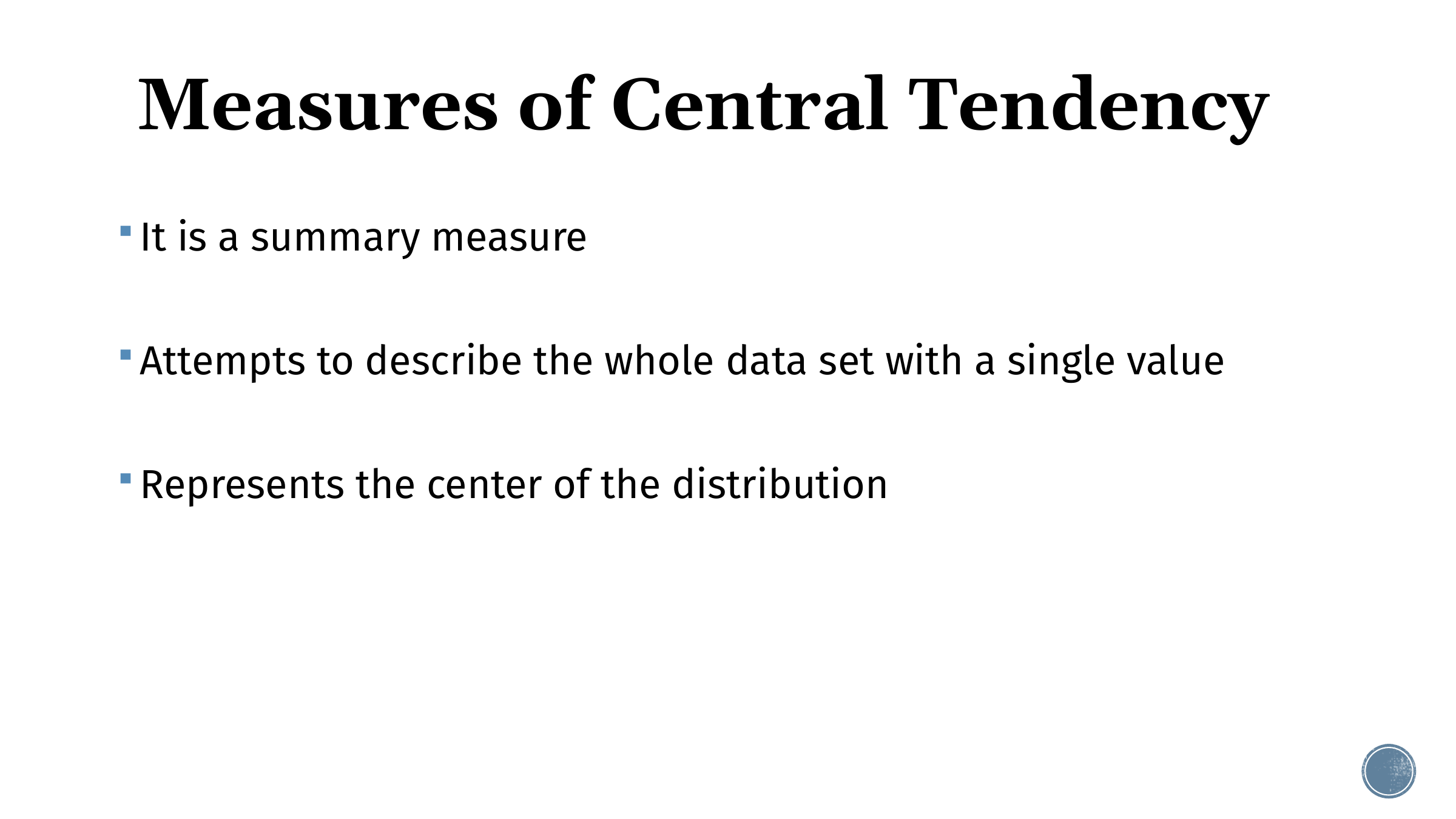

# Measures of Central Tendency
It is a summary measure

Attempts to describe the whole data set with a single value

Represents the center of the distribution